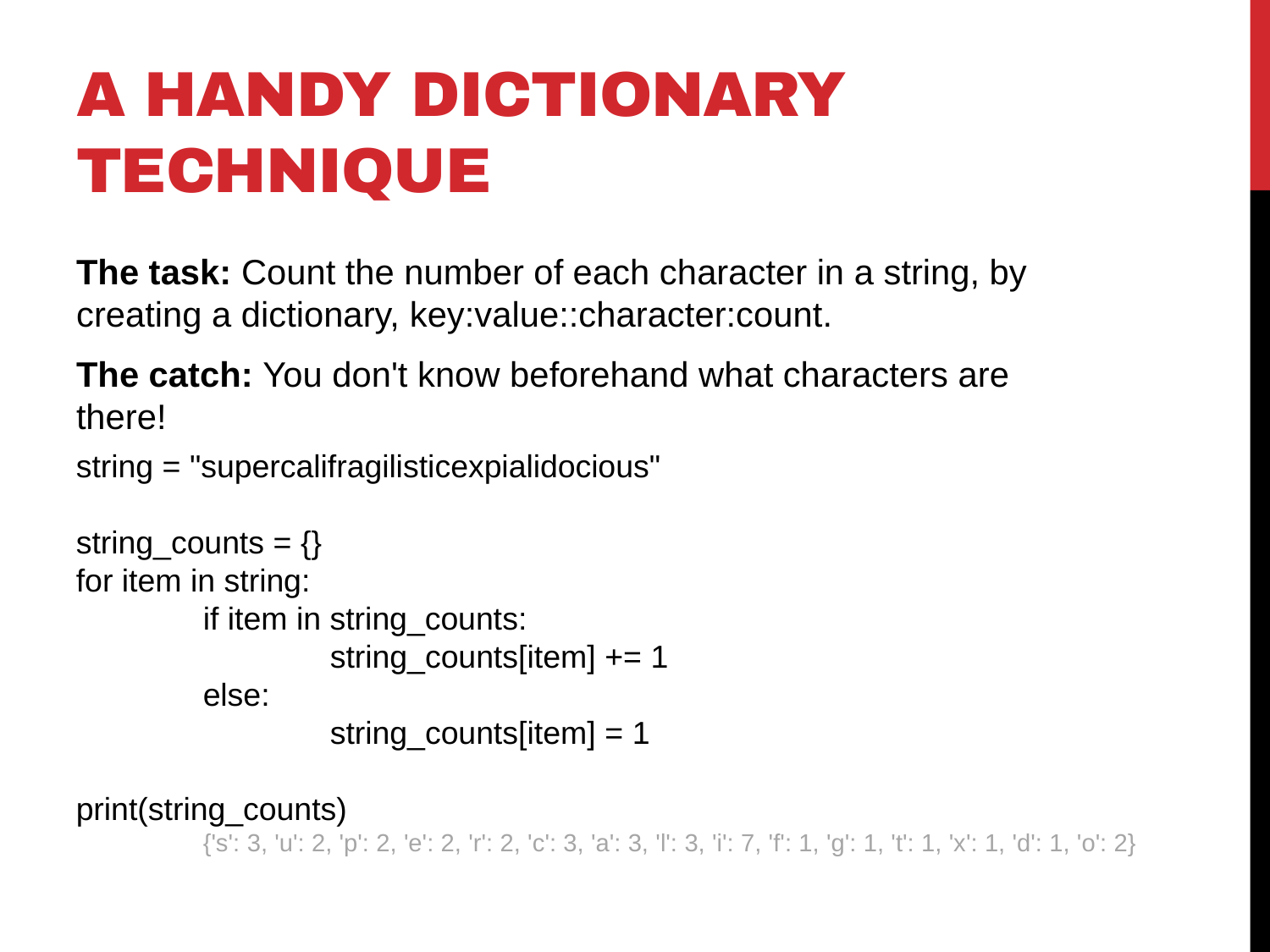

# A handy dictionary technique
The task: Count the number of each character in a string, by creating a dictionary, key:value::character:count.
The catch: You don't know beforehand what characters are there!
string = "supercalifragilisticexpialidocious"

string_counts = {}
for item in string:
	if item in string_counts:
		string_counts[item] += 1
	else:
		string_counts[item] = 1

print(string_counts)
	{'s': 3, 'u': 2, 'p': 2, 'e': 2, 'r': 2, 'c': 3, 'a': 3, 'l': 3, 'i': 7, 'f': 1, 'g': 1, 't': 1, 'x': 1, 'd': 1, 'o': 2}